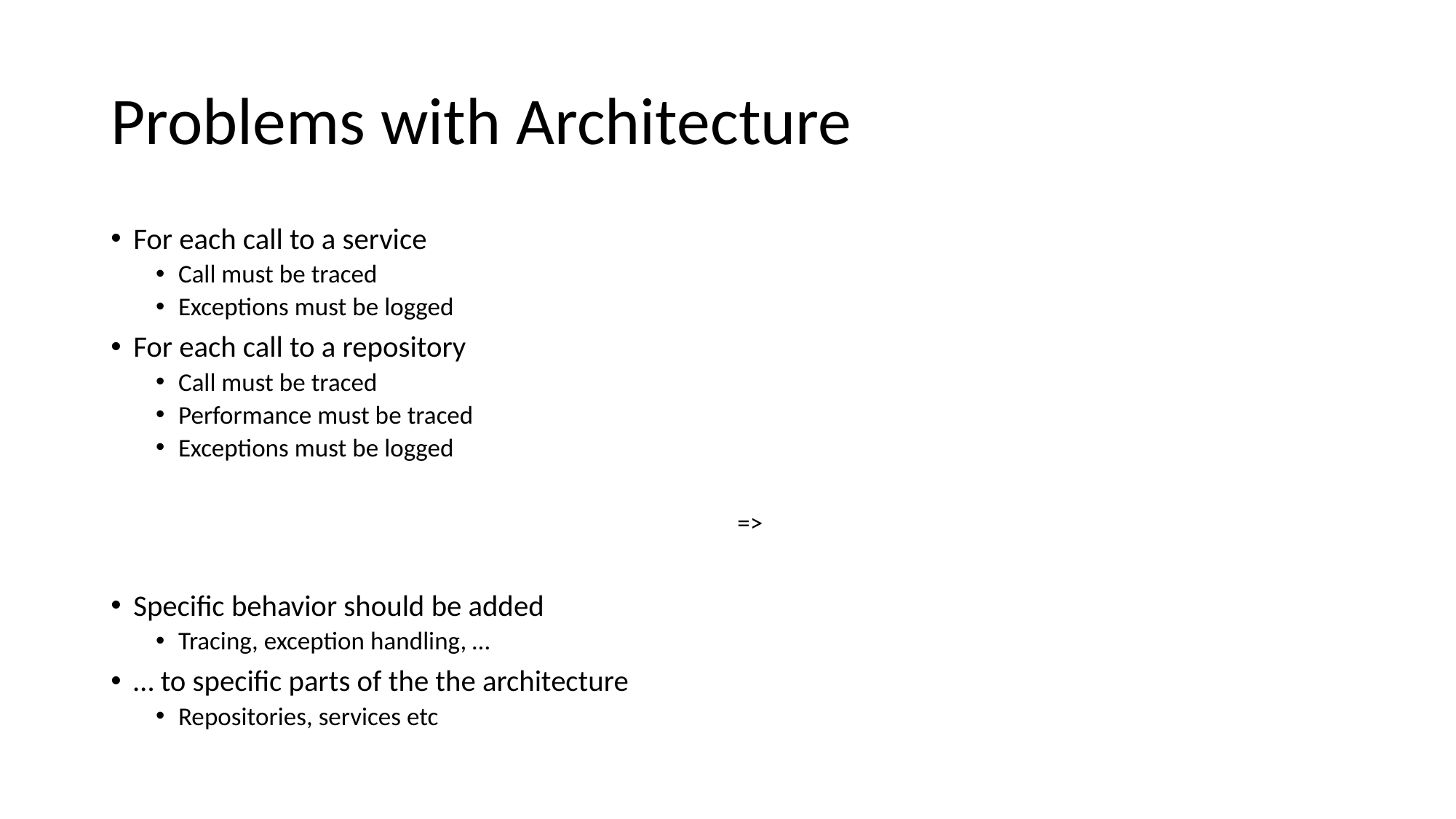

# Problems with Architecture
For each call to a service
Call must be traced
Exceptions must be logged
For each call to a repository
Call must be traced
Performance must be traced
Exceptions must be logged

=>

Specific behavior should be added
Tracing, exception handling, …
… to specific parts of the the architecture
Repositories, services etc